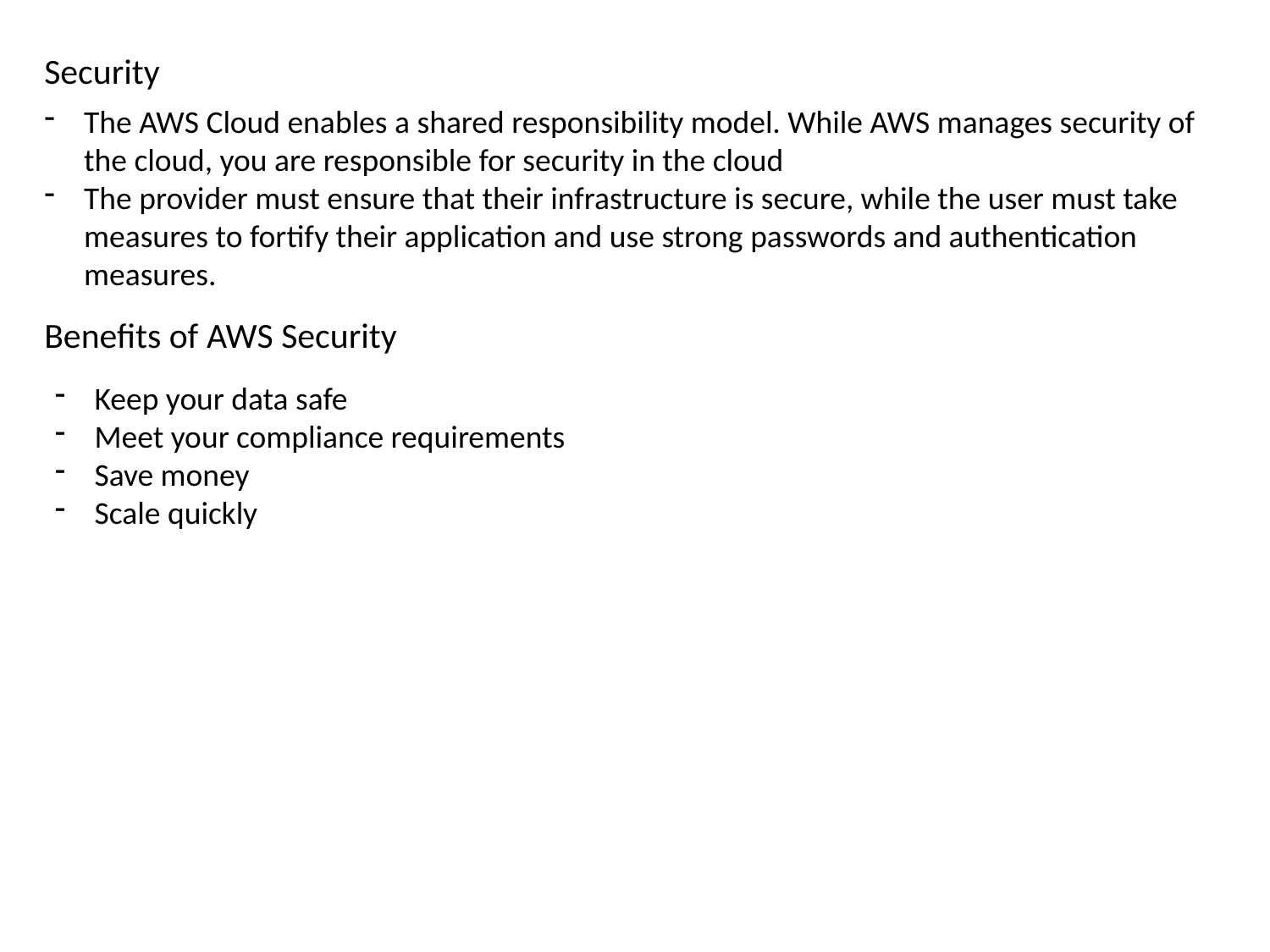

Security
The AWS Cloud enables a shared responsibility model. While AWS manages security of the cloud, you are responsible for security in the cloud
The provider must ensure that their infrastructure is secure, while the user must take measures to fortify their application and use strong passwords and authentication measures.
Benefits of AWS Security
Keep your data safe
Meet your compliance requirements
Save money
Scale quickly